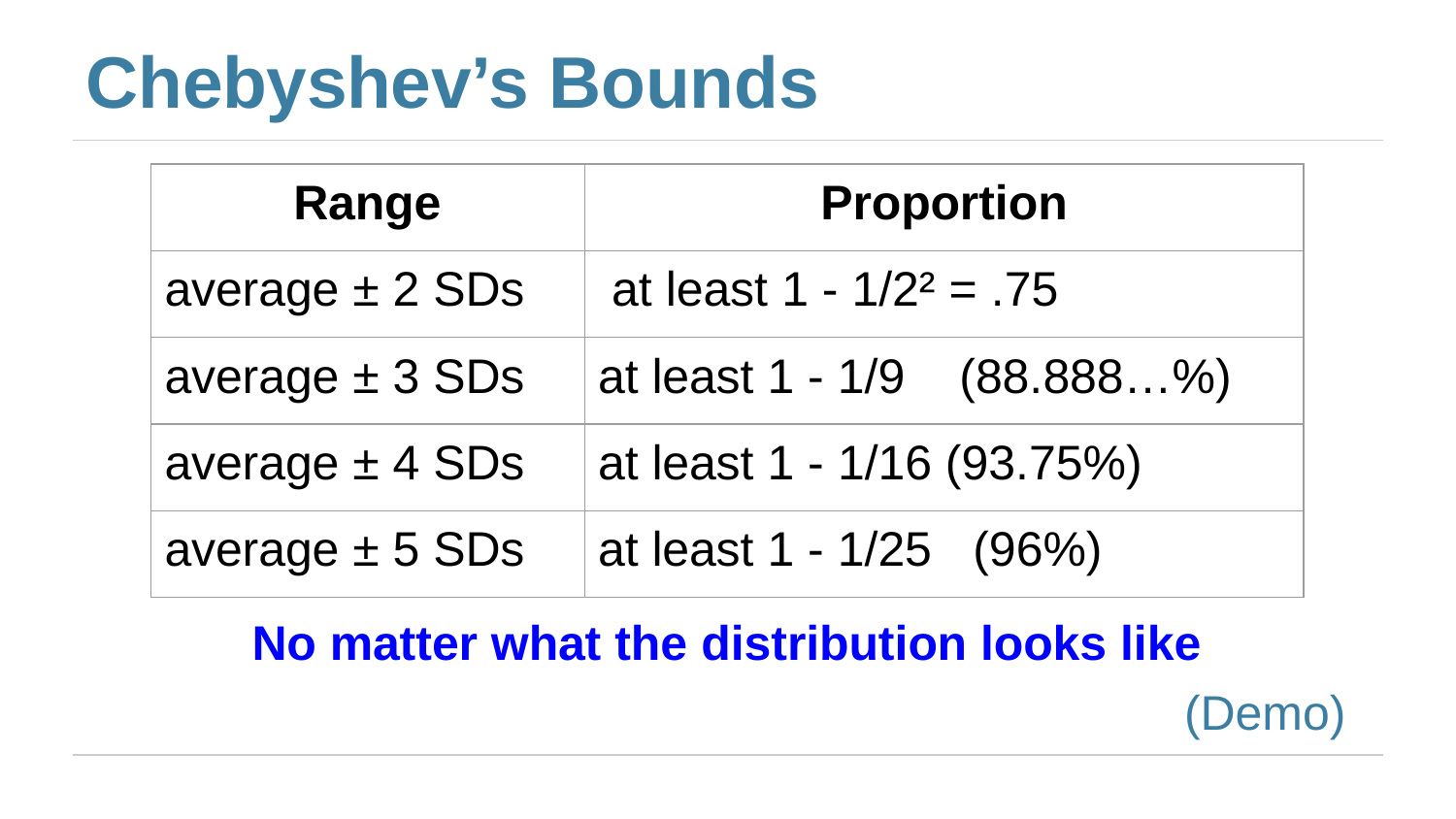

# Chebyshev’s Bounds
| Range | Proportion |
| --- | --- |
| average ± 2 SDs | at least 1 - 1/2² = .75 |
| average ± 3 SDs | at least 1 - 1/9 (88.888…%) |
| average ± 4 SDs | at least 1 - 1/16 (93.75%) |
| average ± 5 SDs | at least 1 - 1/25 (96%) |
No matter what the distribution looks like
(Demo)